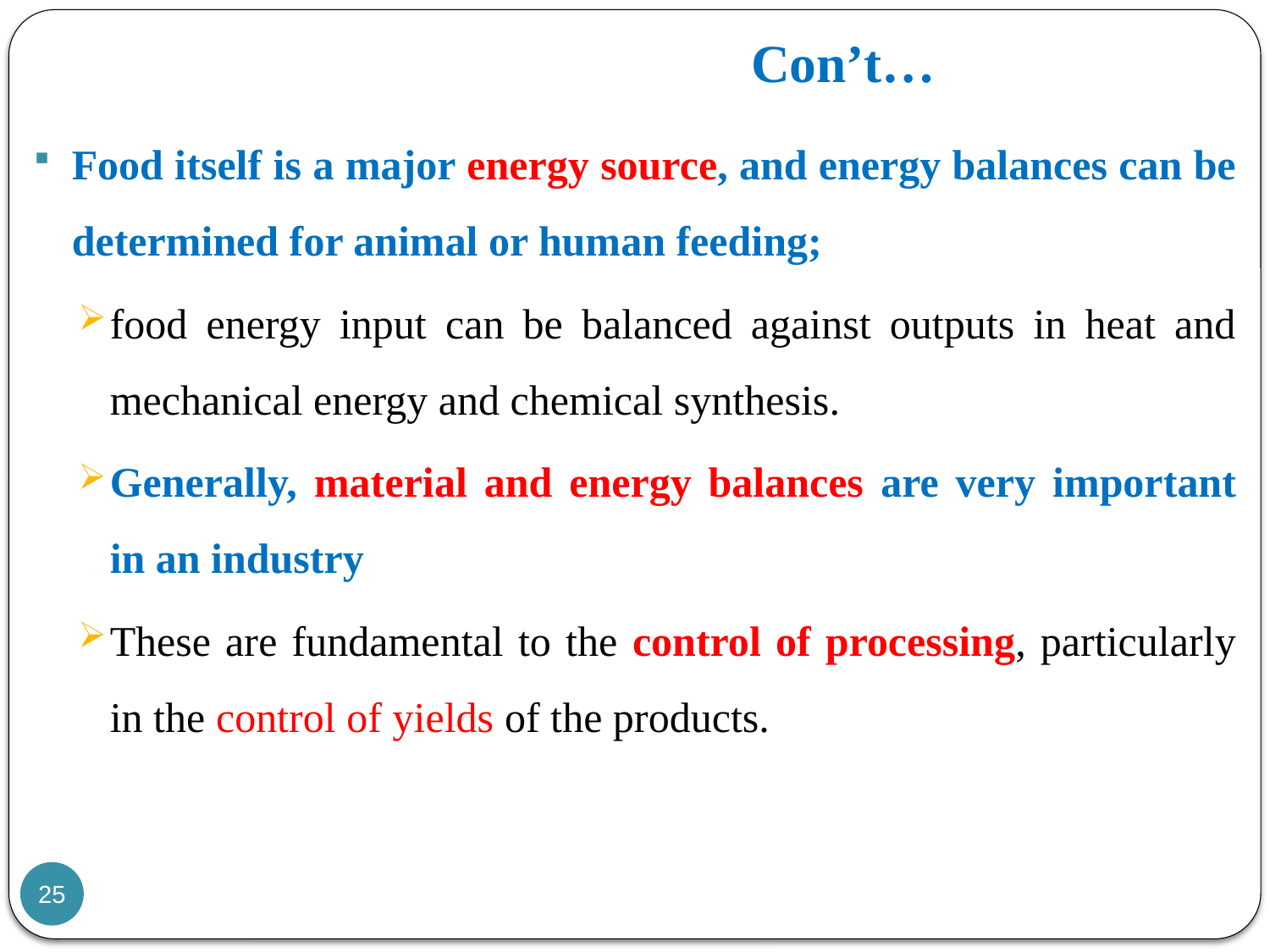

# Con’t…
Food itself is a major energy source, and energy balances can be determined for animal or human feeding;
food energy input can be balanced against outputs in heat and mechanical energy and chemical synthesis.
Generally, material and energy balances are very important in an industry
These are fundamental to the control of processing, particularly in the control of yields of the products.

25